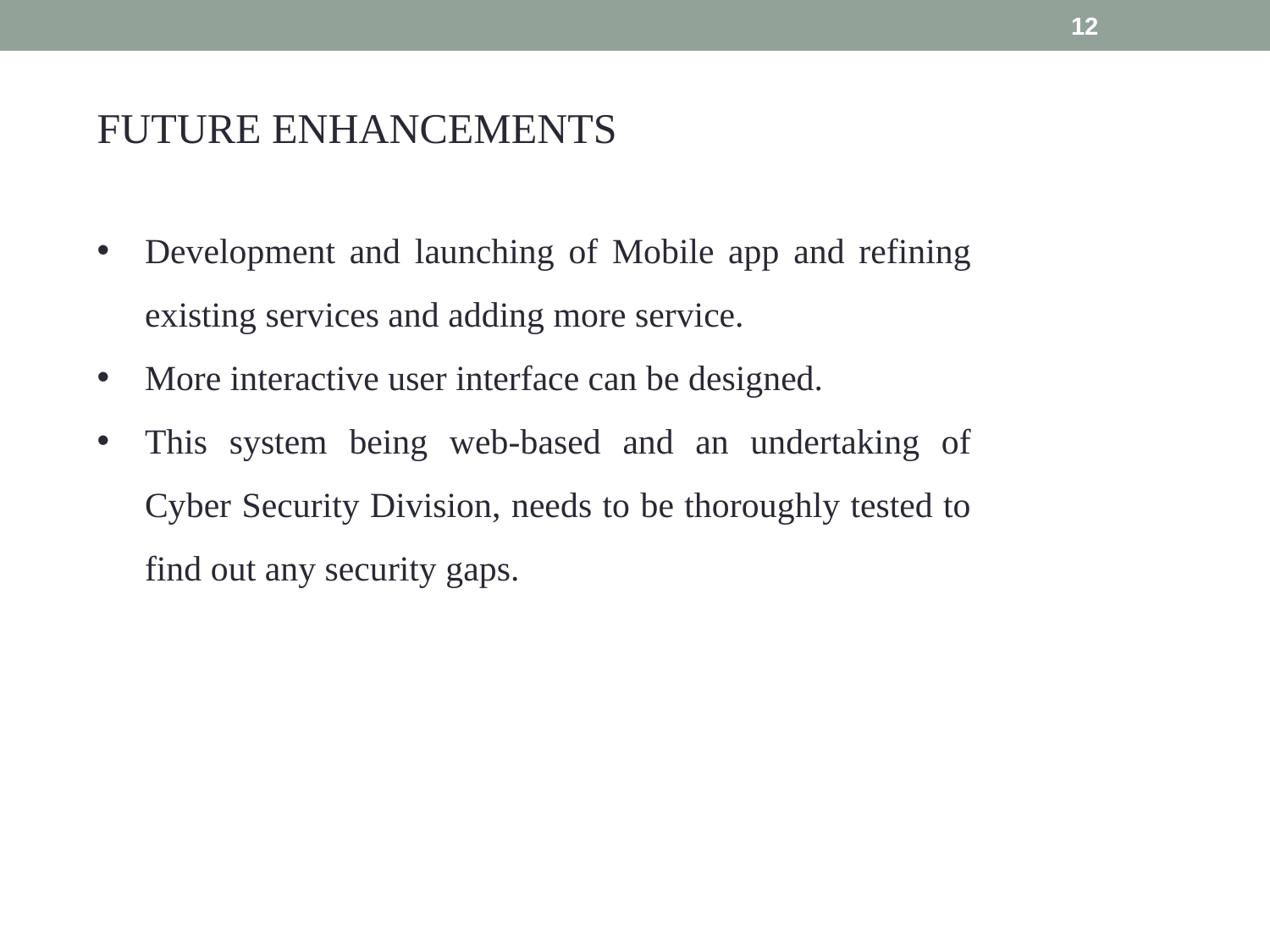

12
FUTURE ENHANCEMENTS
Development and launching of Mobile app and refining existing services and adding more service.
More interactive user interface can be designed.
This system being web-based and an undertaking of Cyber Security Division, needs to be thoroughly tested to find out any security gaps.